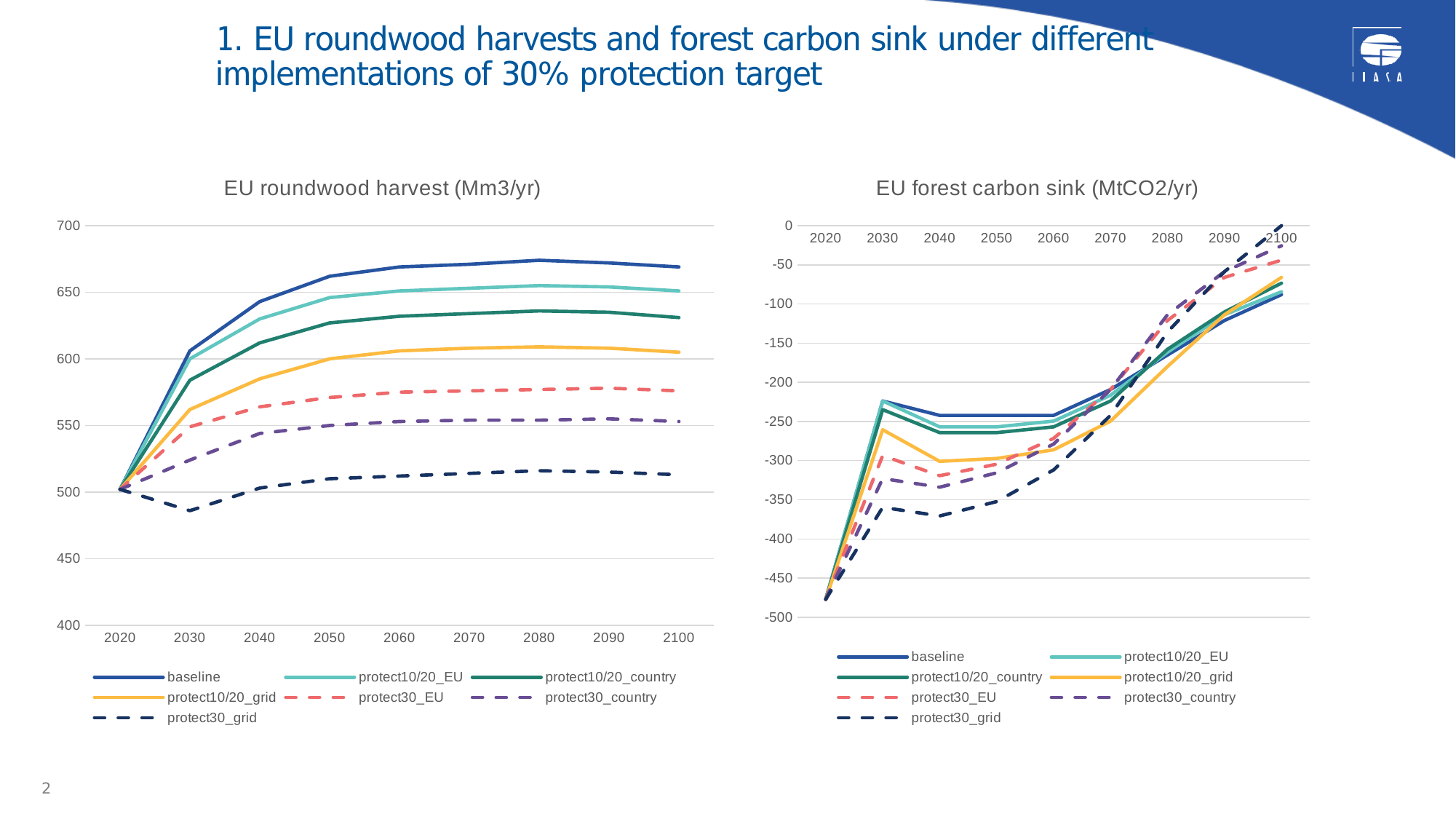

# 1. EU roundwood harvests and forest carbon sink under different implementations of 30% protection target

### Chart: EU roundwood harvest (Mm3/yr)

| Category | baseline  | protect10/20_EU | protect10/20_country | protect10/20_grid | protect30_EU | protect30_country | protect30_grid |
|---|---|---|---|---|---|---|---|
| 2020 | 502.0 | 502.0 | 502.0 | 502.0 | 502.0 | 502.0 | 502.0 |
| 2030 | 606.0 | 600.0 | 584.0 | 562.0 | 549.0 | 524.0 | 486.0 |
| 2040 | 643.0 | 630.0 | 612.0 | 585.0 | 564.0 | 544.0 | 503.0 |
| 2050 | 662.0 | 646.0 | 627.0 | 600.0 | 571.0 | 550.0 | 510.0 |
| 2060 | 669.0 | 651.0 | 632.0 | 606.0 | 575.0 | 553.0 | 512.0 |
| 2070 | 671.0 | 653.0 | 634.0 | 608.0 | 576.0 | 554.0 | 514.0 |
| 2080 | 674.0 | 655.0 | 636.0 | 609.0 | 577.0 | 554.0 | 516.0 |
| 2090 | 672.0 | 654.0 | 635.0 | 608.0 | 578.0 | 555.0 | 515.0 |
| 2100 | 669.0 | 651.0 | 631.0 | 605.0 | 576.0 | 553.0 | 513.0 |

### Chart: EU forest carbon sink (MtCO2/yr)

| Category | baseline  | protect10/20_EU | protect10/20_country | protect10/20_grid | protect30_EU | protect30_country | protect30_grid |
|---|---|---|---|---|---|---|---|
| 2020 | -477.10000000000025 | -477.10000000000025 | -477.10000000000025 | -477.10000000000025 | -477.10000000000025 | -477.10000000000025 | -477.10000000000025 |
| 2030 | -223.86999999999978 | -223.86999999999978 | -234.88000000000022 | -260.56999999999965 | -293.5999999999996 | -322.95999999999964 | -359.66000000000014 |
| 2040 | -242.22000000000006 | -256.9000000000004 | -264.23999999999955 | -300.9400000000001 | -319.29000000000036 | -333.97 | -370.6699999999999 |
| 2050 | -242.22000000000006 | -256.89999999999975 | -264.24000000000024 | -297.2700000000002 | -304.61 | -315.62000000000046 | -352.31999999999965 |
| 2060 | -242.22000000000006 | -249.5599999999999 | -256.89999999999975 | -286.25999999999976 | -271.5800000000001 | -278.9199999999999 | -311.9499999999999 |
| 2070 | -209.1900000000001 | -216.52999999999994 | -223.87000000000043 | -249.5599999999999 | -209.1900000000001 | -209.1900000000001 | -242.22000000000006 |
| 2080 | -165.14999999999975 | -161.48000000000047 | -157.8099999999999 | -179.83000000000007 | -121.11000000000003 | -113.76999999999953 | -135.79000000000036 |
| 2090 | -121.11000000000003 | -113.76999999999953 | -110.09999999999961 | -113.77000000000018 | -66.05999999999989 | -58.720000000000056 | -58.720000000000056 |
| 2100 | -88.08000000000008 | -84.41000000000015 | -73.40000000000039 | -66.05999999999989 | -44.039999999999715 | -25.690000000000104 | 0.0 |
2